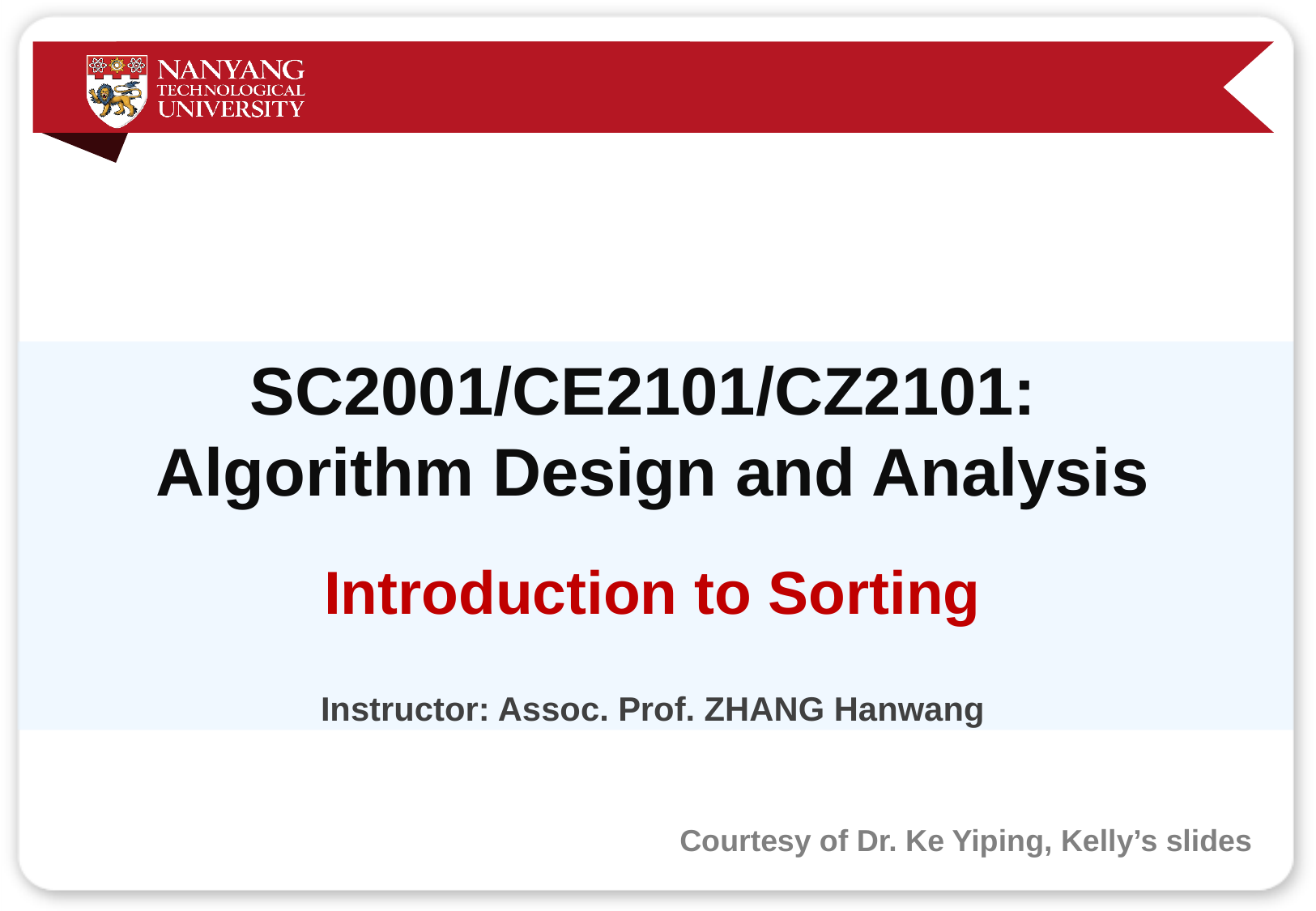

# SC2001/CE2101/CZ2101: Algorithm Design and Analysis
Introduction to Sorting
Instructor: Assoc. Prof. ZHANG Hanwang
Courtesy of Dr. Ke Yiping, Kelly’s slides